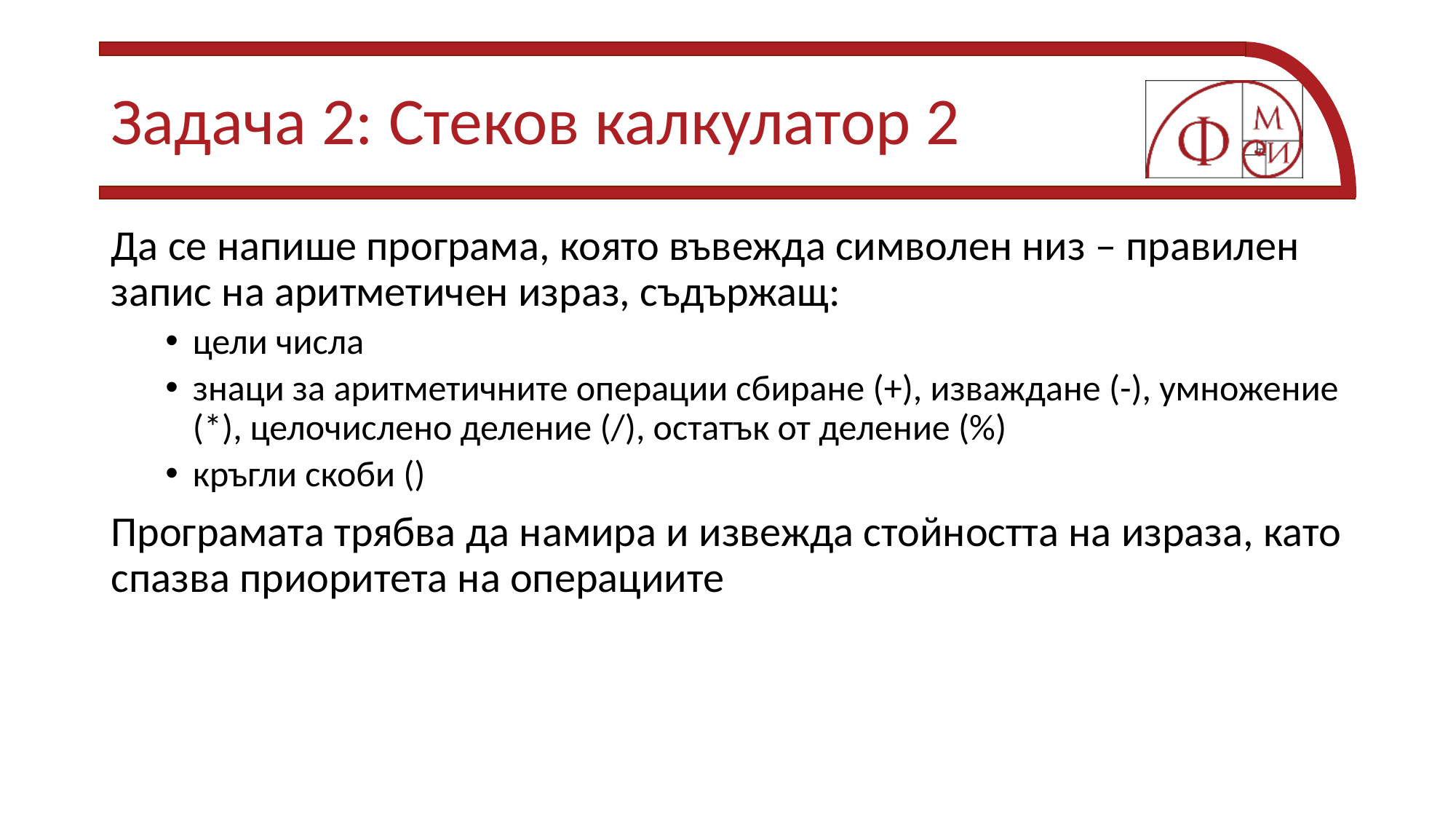

# Задача 2: Стеков калкулатор 2
Да се напише програма, която въвежда символен низ – правилен запис на аритметичен израз, съдържащ:
цели числа
знаци за аритметичните операции сбиране (+), изваждане (-), умножение (*), целочислено деление (/), остатък от деление (%)
кръгли скоби ()
Програмата трябва да намира и извежда стойността на израза, като спазва приоритета на операциите